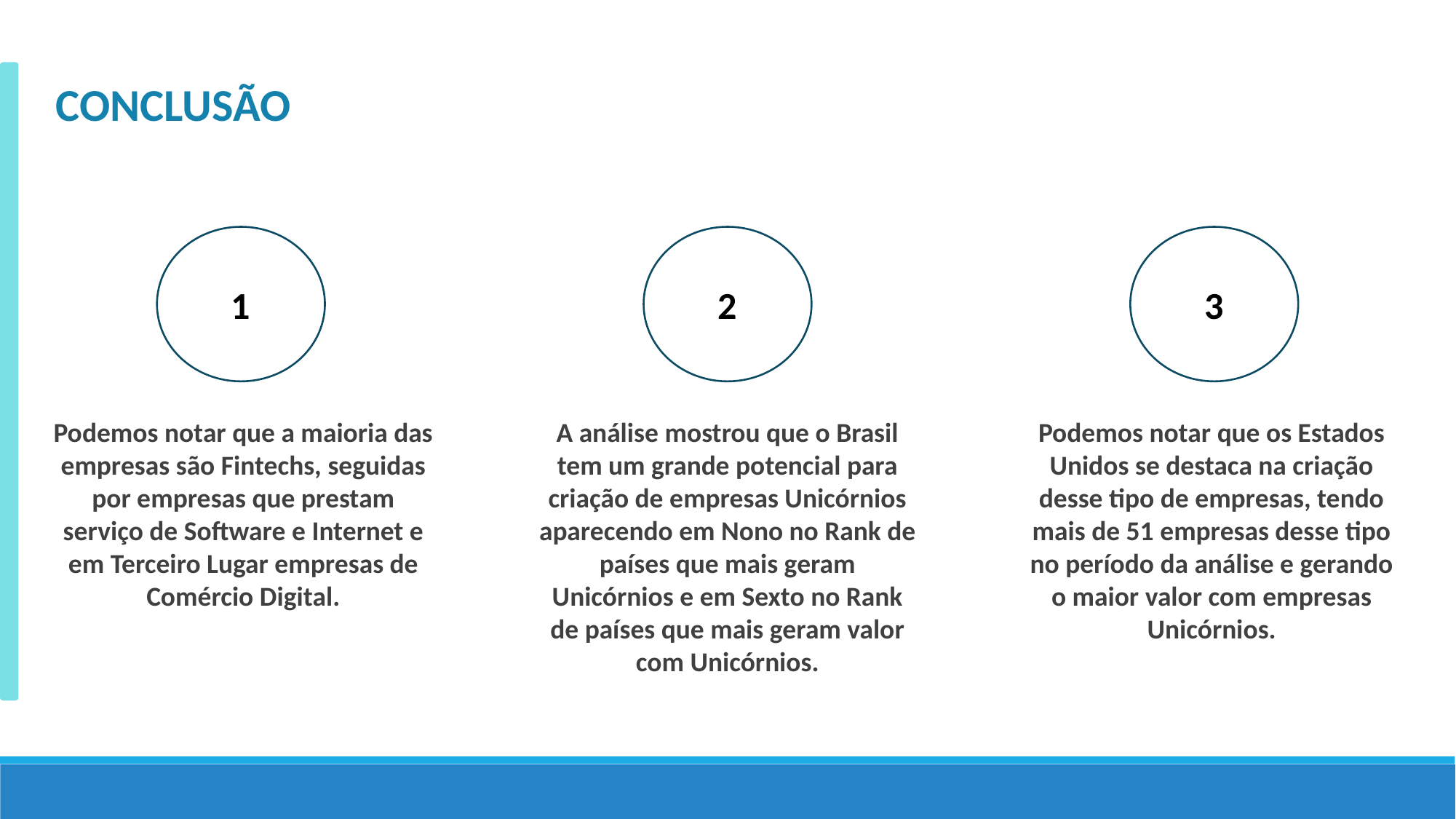

CONCLUSÃO
3
1
2

Podemos notar que os Estados Unidos se destaca na criação desse tipo de empresas, tendo mais de 51 empresas desse tipo no período da análise e gerando o maior valor com empresas Unicórnios.

A análise mostrou que o Brasil tem um grande potencial para criação de empresas Unicórnios aparecendo em Nono no Rank de países que mais geram Unicórnios e em Sexto no Rank de países que mais geram valor com Unicórnios.
Podemos notar que a maioria das empresas são Fintechs, seguidas por empresas que prestam serviço de Software e Internet e em Terceiro Lugar empresas de Comércio Digital.